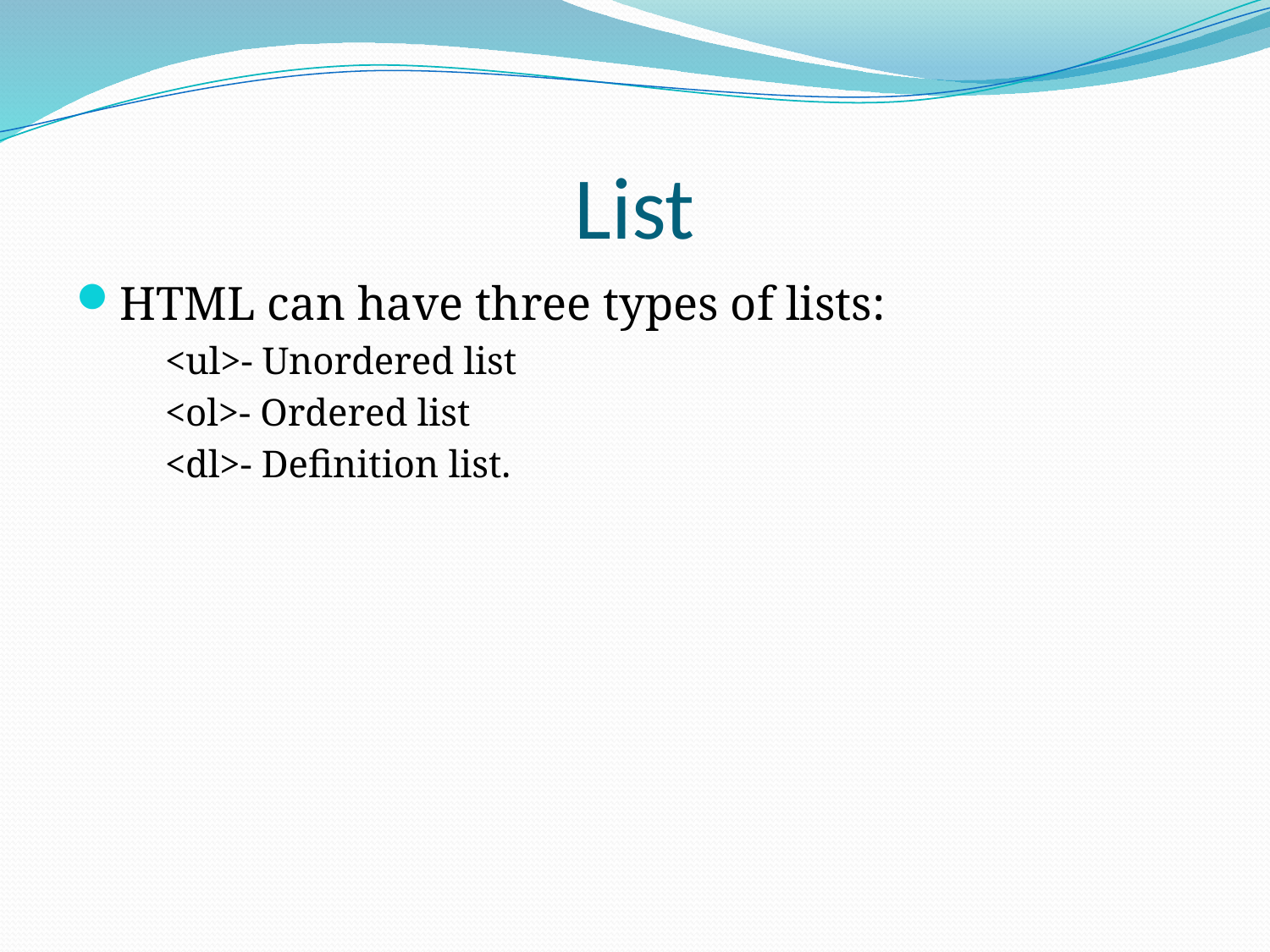

# List
HTML can have three types of lists:
<ul>- Unordered list
<ol>- Ordered list
<dl>- Definition list.